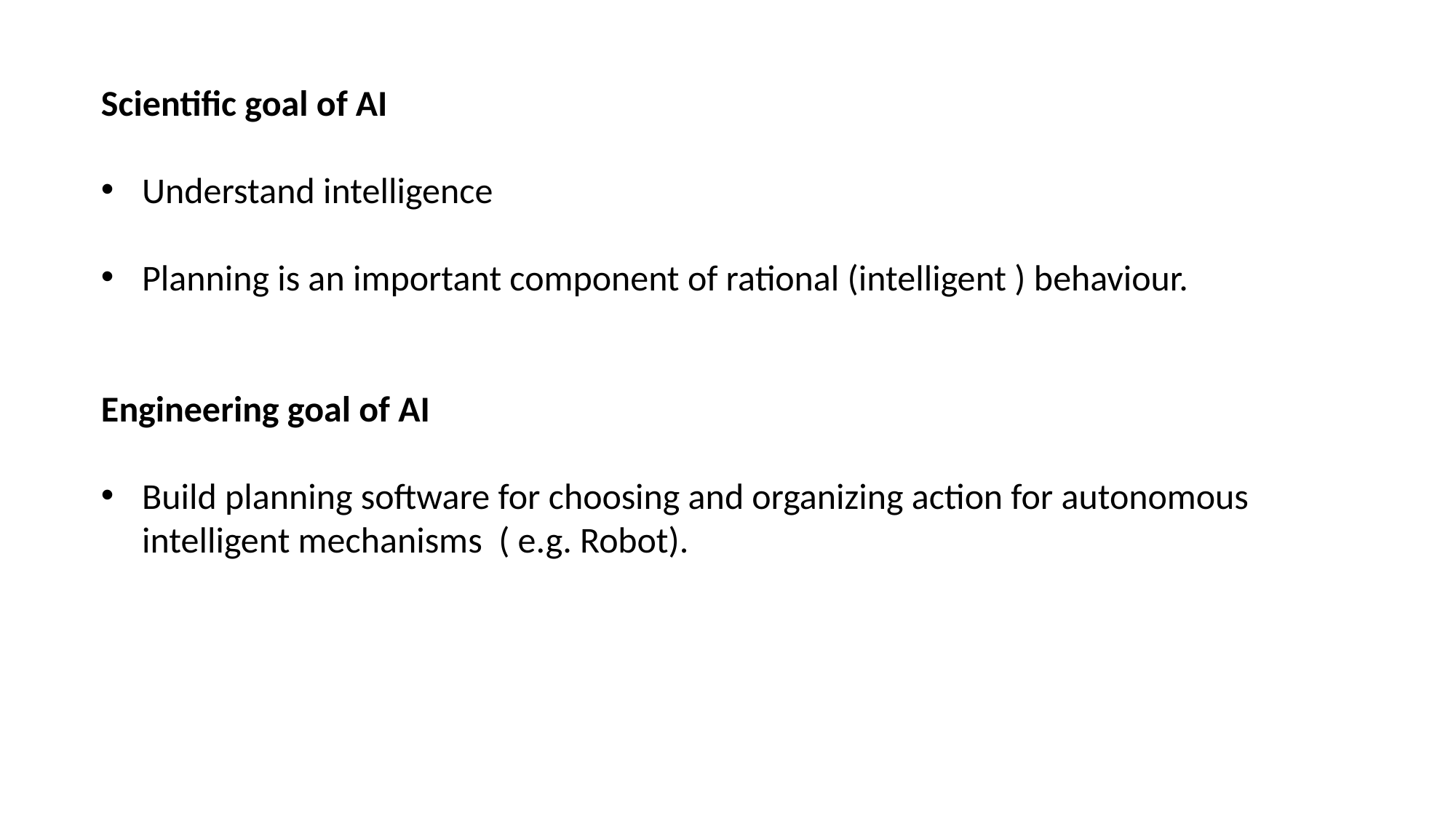

Scientific goal of AI

Understand intelligence

Planning is an important component of rational (intelligent ) behaviour.

Engineering goal of AI

Build planning software for choosing and organizing action for autonomous intelligent mechanisms  ( e.g. Robot).